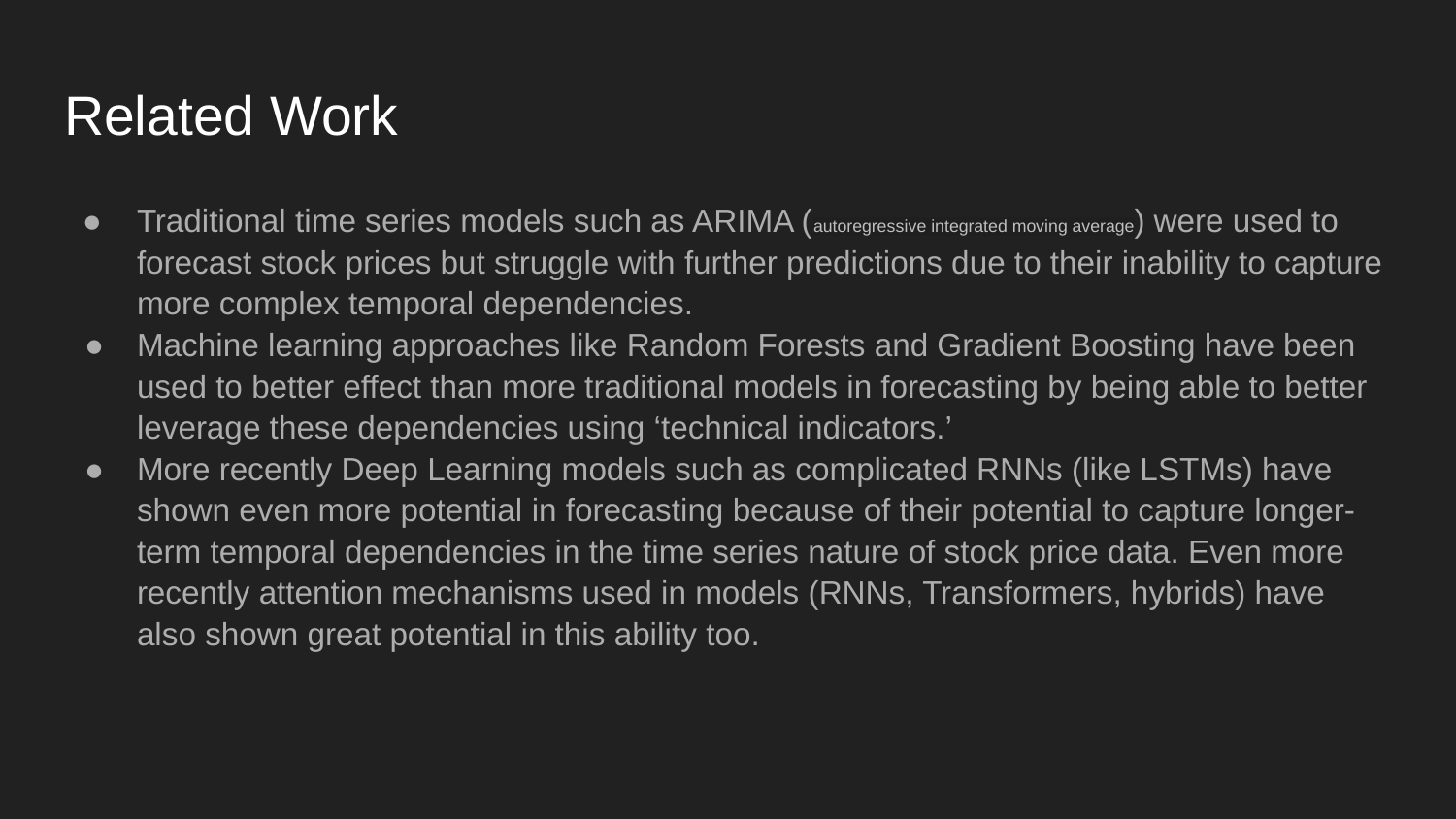

# Related Work
Traditional time series models such as ARIMA (autoregressive integrated moving average) were used to forecast stock prices but struggle with further predictions due to their inability to capture more complex temporal dependencies.
Machine learning approaches like Random Forests and Gradient Boosting have been used to better effect than more traditional models in forecasting by being able to better leverage these dependencies using ‘technical indicators.’
More recently Deep Learning models such as complicated RNNs (like LSTMs) have shown even more potential in forecasting because of their potential to capture longer-term temporal dependencies in the time series nature of stock price data. Even more recently attention mechanisms used in models (RNNs, Transformers, hybrids) have also shown great potential in this ability too.